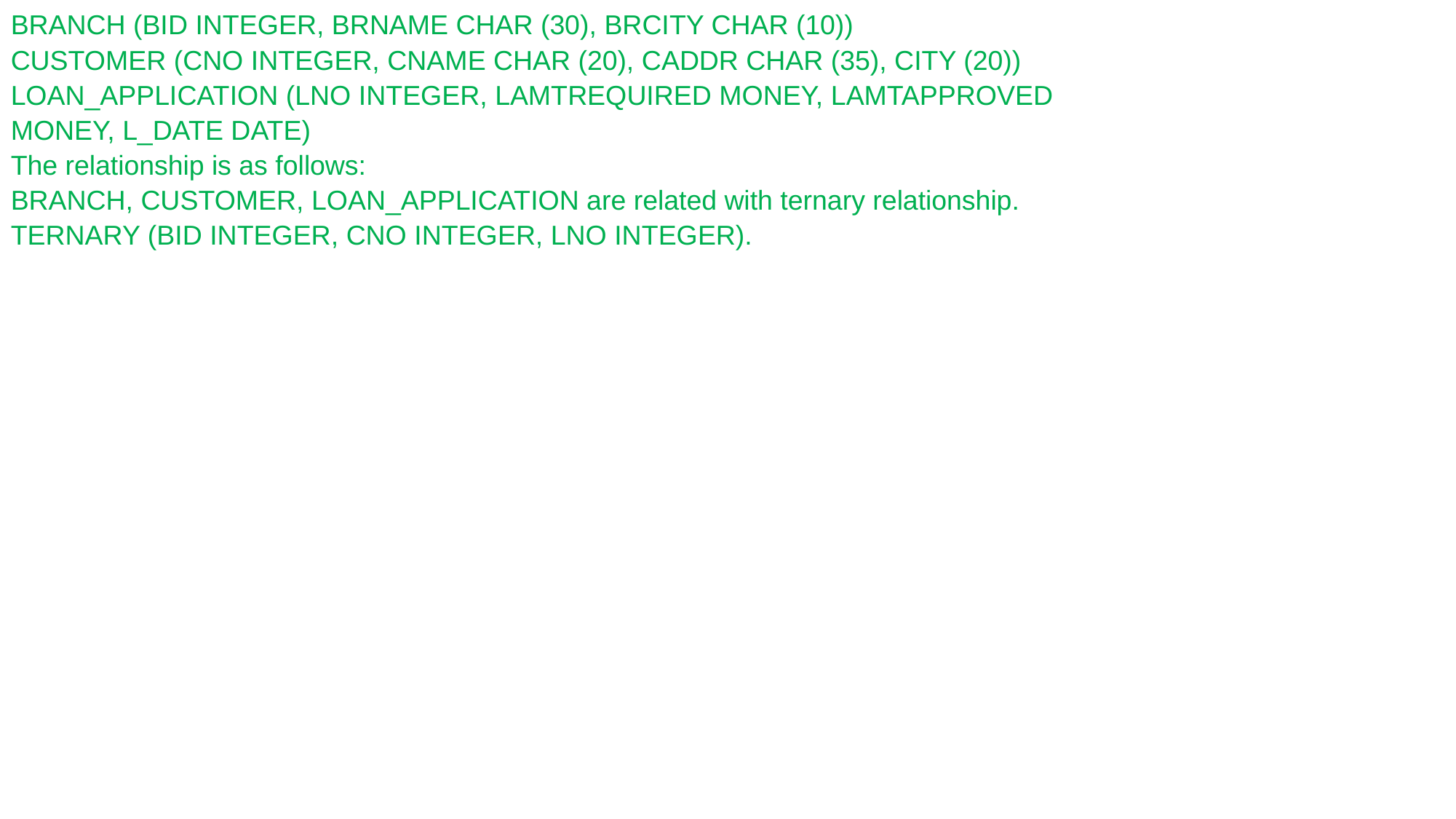

BRANCH (BID INTEGER, BRNAME CHAR (30), BRCITY CHAR (10))
CUSTOMER (CNO INTEGER, CNAME CHAR (20), CADDR CHAR (35), CITY (20))
LOAN_APPLICATION (LNO INTEGER, LAMTREQUIRED MONEY, LAMTAPPROVED
MONEY, L_DATE DATE)
The relationship is as follows:
BRANCH, CUSTOMER, LOAN_APPLICATION are related with ternary relationship.
TERNARY (BID INTEGER, CNO INTEGER, LNO INTEGER).